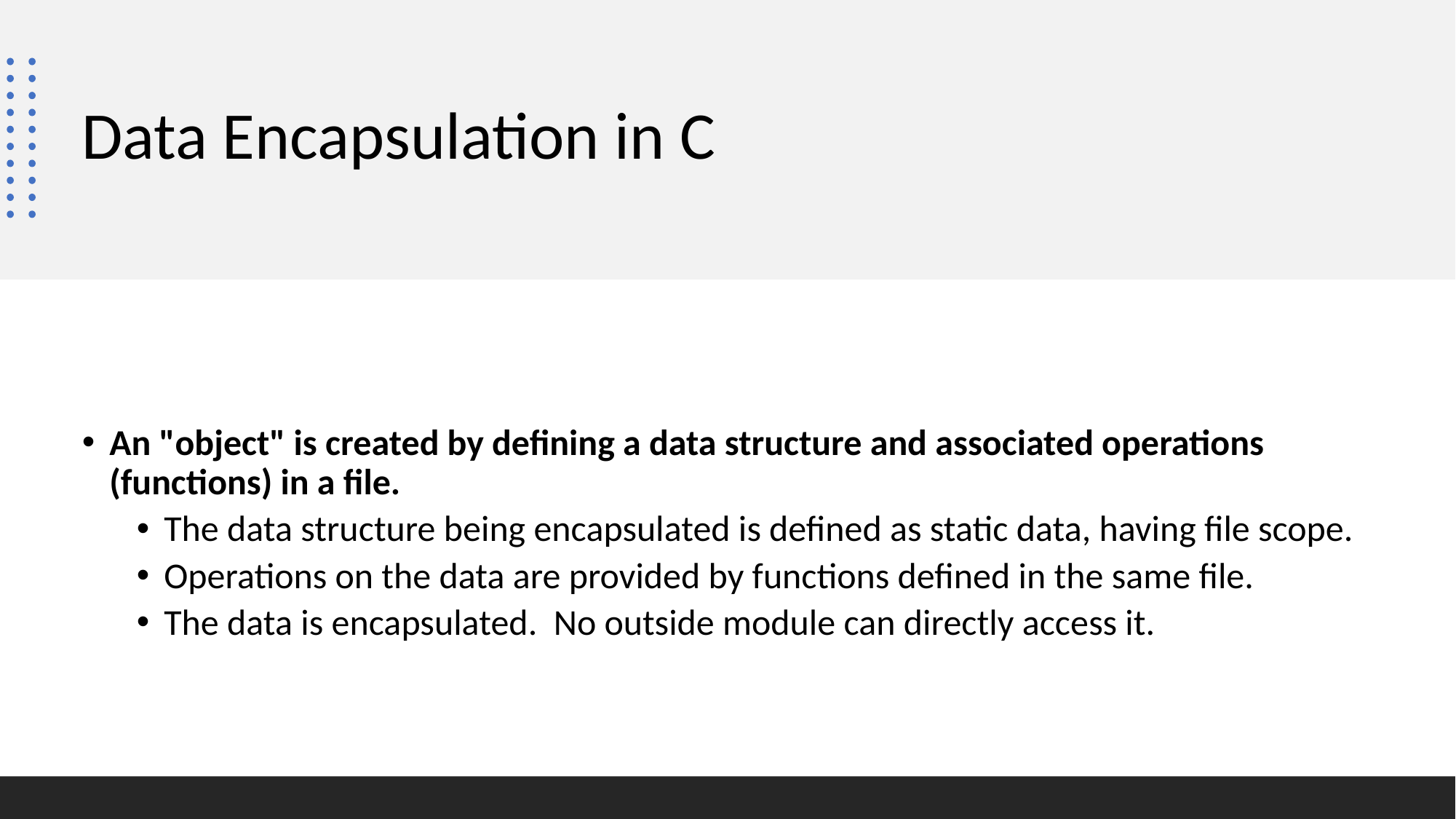

# Data Encapsulation in C

An "object" is created by defining a data structure and associated operations (functions) in a file.
The data structure being encapsulated is defined as static data, having file scope.
Operations on the data are provided by functions defined in the same file.
The data is encapsulated.  No outside module can directly access it.